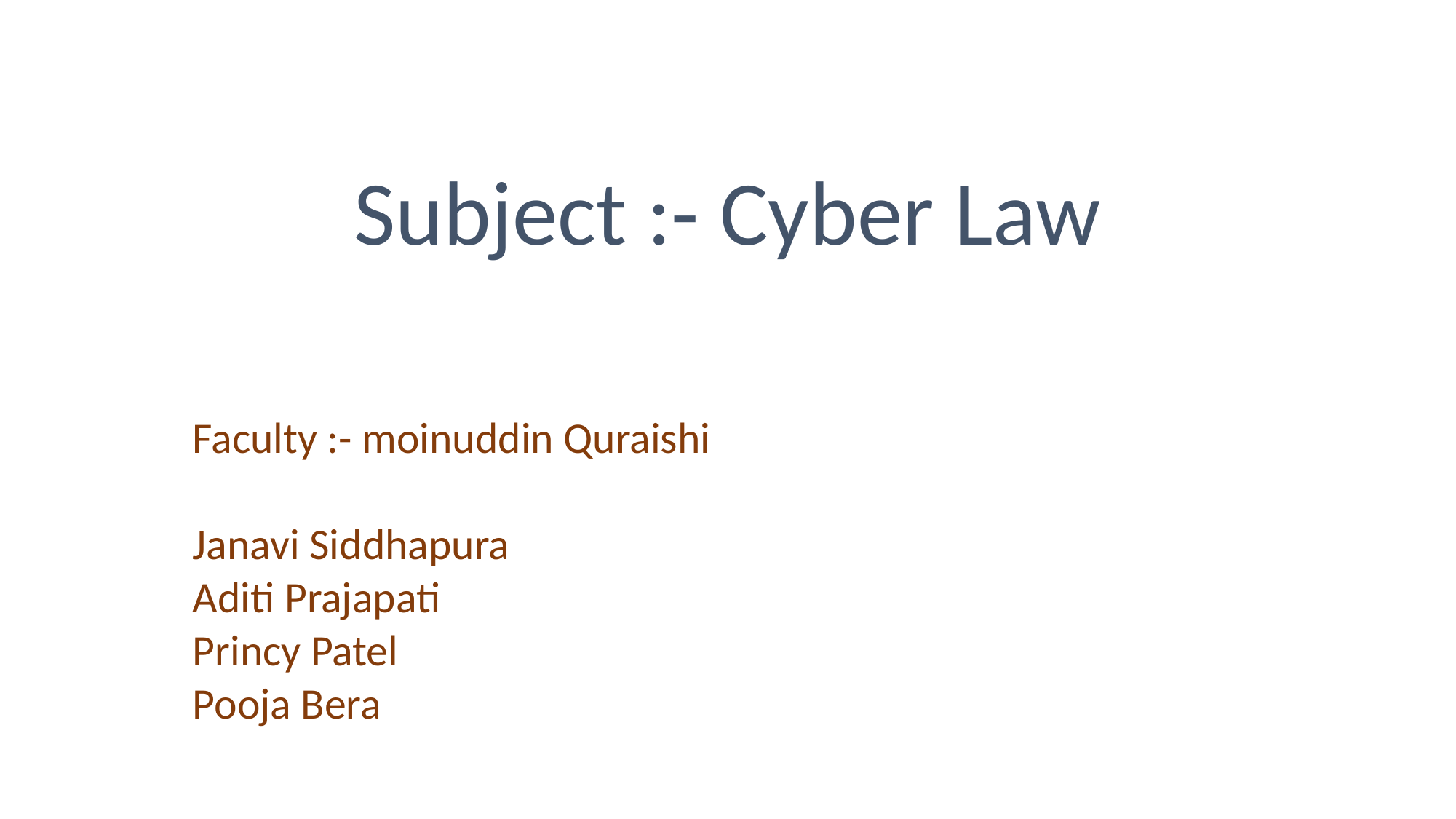

# Subject :- Cyber Law

Faculty :- moinuddin Quraishi

Janavi Siddhapura
Aditi Prajapati
Princy Patel
Pooja Bera